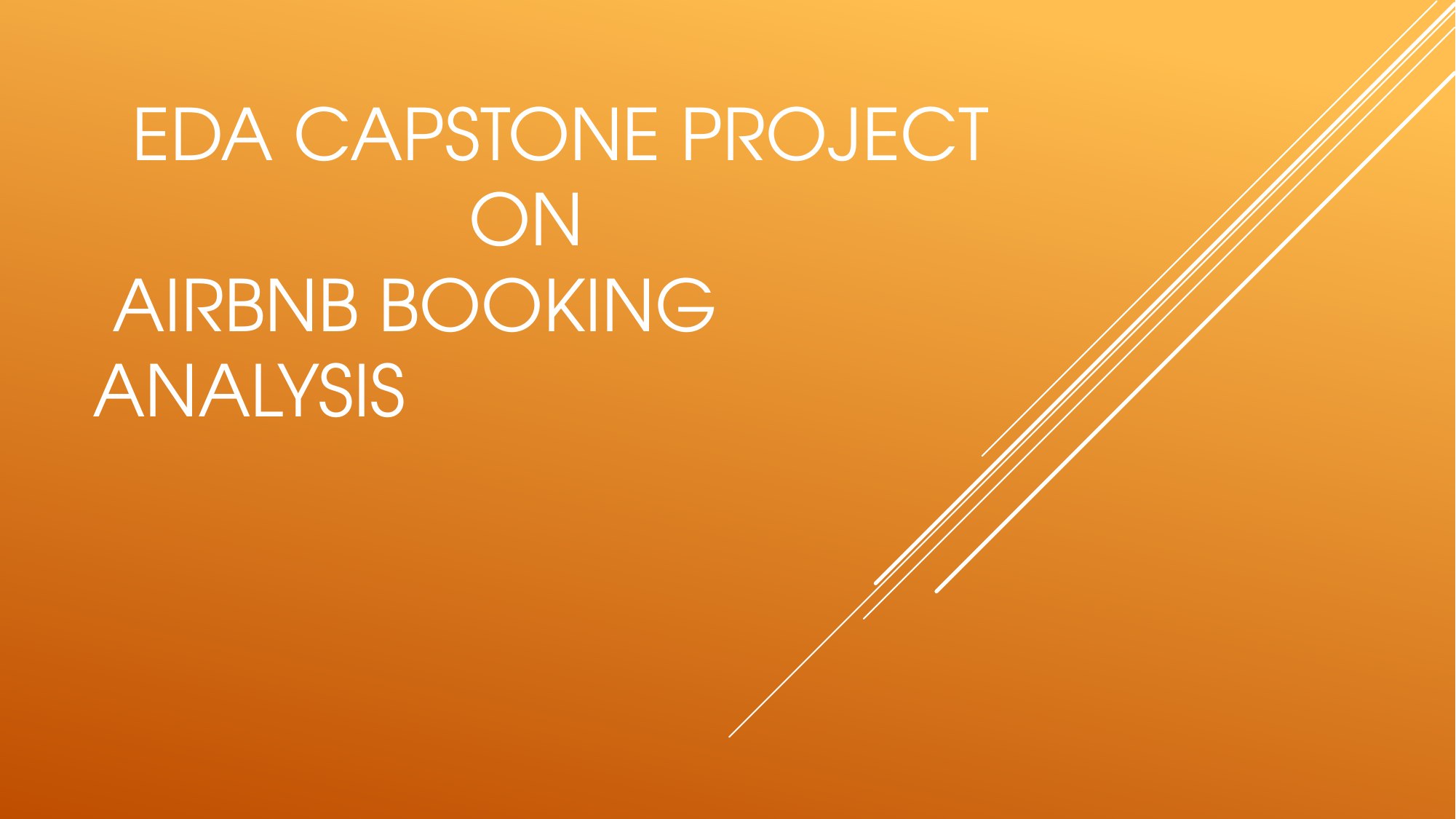

# EDA CAPSTONE PROJECT ON Airbnb booking analysis